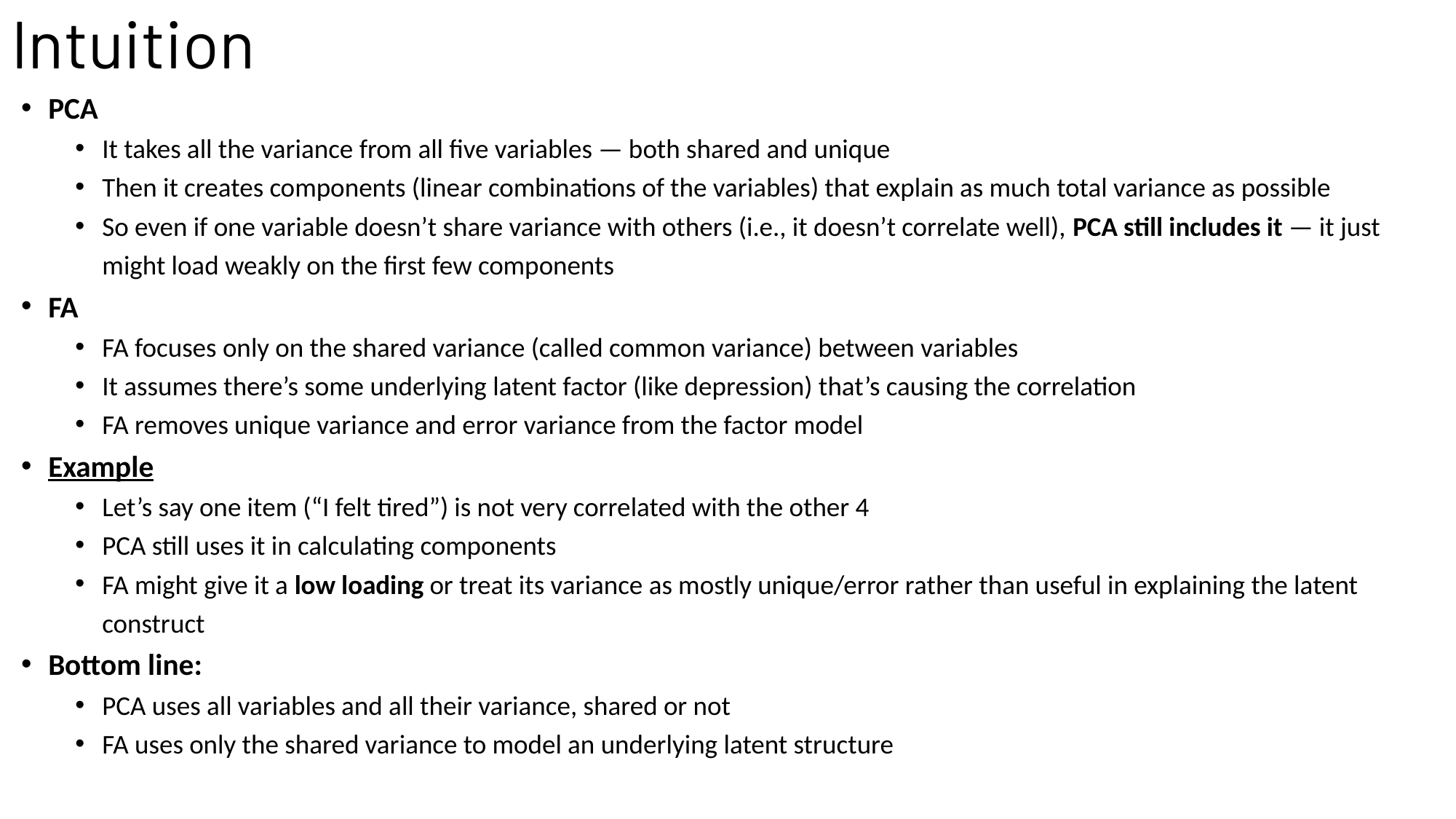

# Intuition
PCA
It takes all the variance from all five variables — both shared and unique
Then it creates components (linear combinations of the variables) that explain as much total variance as possible
So even if one variable doesn’t share variance with others (i.e., it doesn’t correlate well), PCA still includes it — it just might load weakly on the first few components
FA
FA focuses only on the shared variance (called common variance) between variables
It assumes there’s some underlying latent factor (like depression) that’s causing the correlation
FA removes unique variance and error variance from the factor model
Example
Let’s say one item (“I felt tired”) is not very correlated with the other 4
PCA still uses it in calculating components
FA might give it a low loading or treat its variance as mostly unique/error rather than useful in explaining the latent construct
Bottom line:
PCA uses all variables and all their variance, shared or not
FA uses only the shared variance to model an underlying latent structure